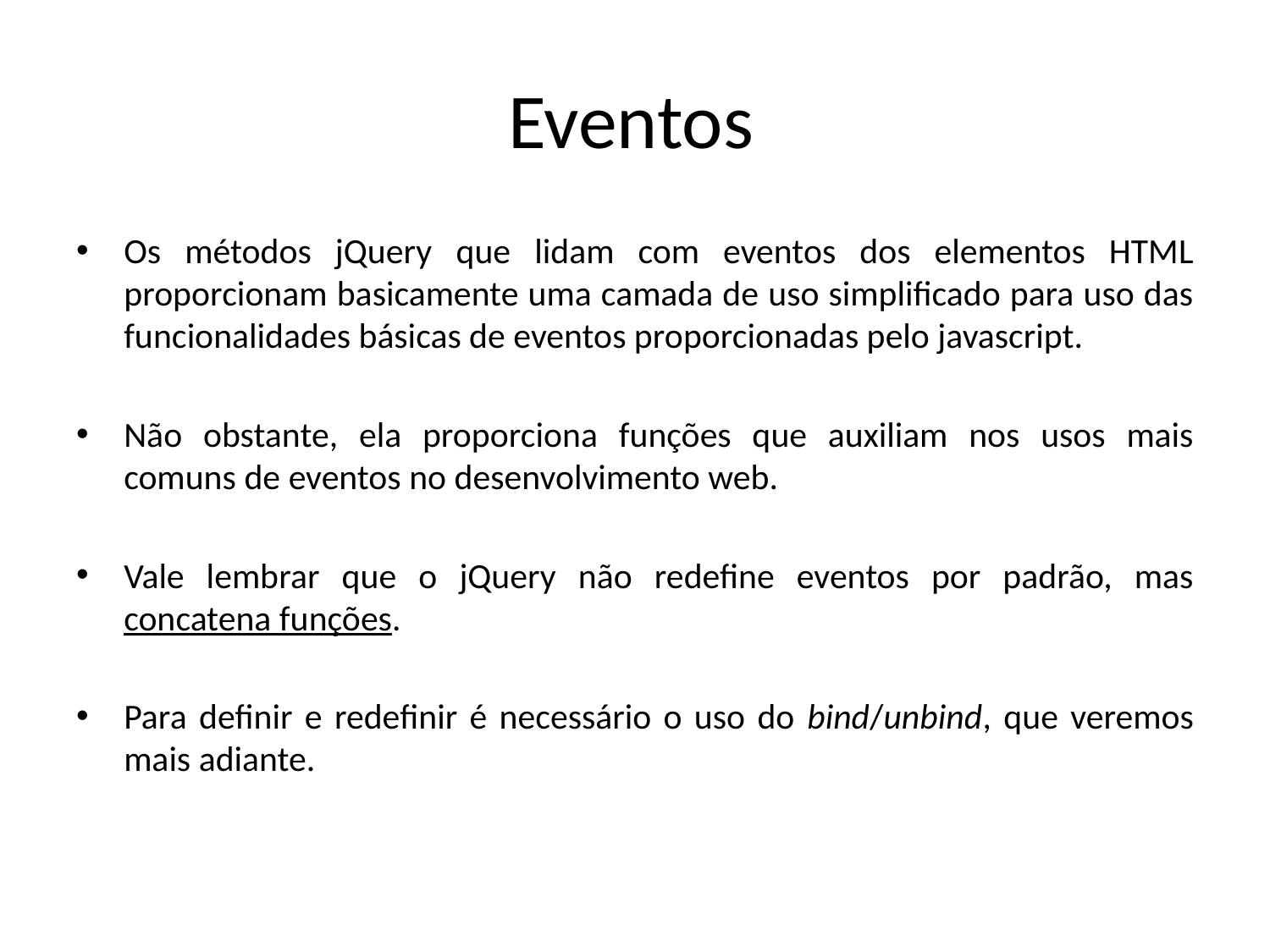

# Eventos
Os métodos jQuery que lidam com eventos dos elementos HTML proporcionam basicamente uma camada de uso simplificado para uso das funcionalidades básicas de eventos proporcionadas pelo javascript.

Não obstante, ela proporciona funções que auxiliam nos usos mais comuns de eventos no desenvolvimento web.

Vale lembrar que o jQuery não redefine eventos por padrão, mas concatena funções.

Para definir e redefinir é necessário o uso do bind/unbind, que veremos mais adiante.